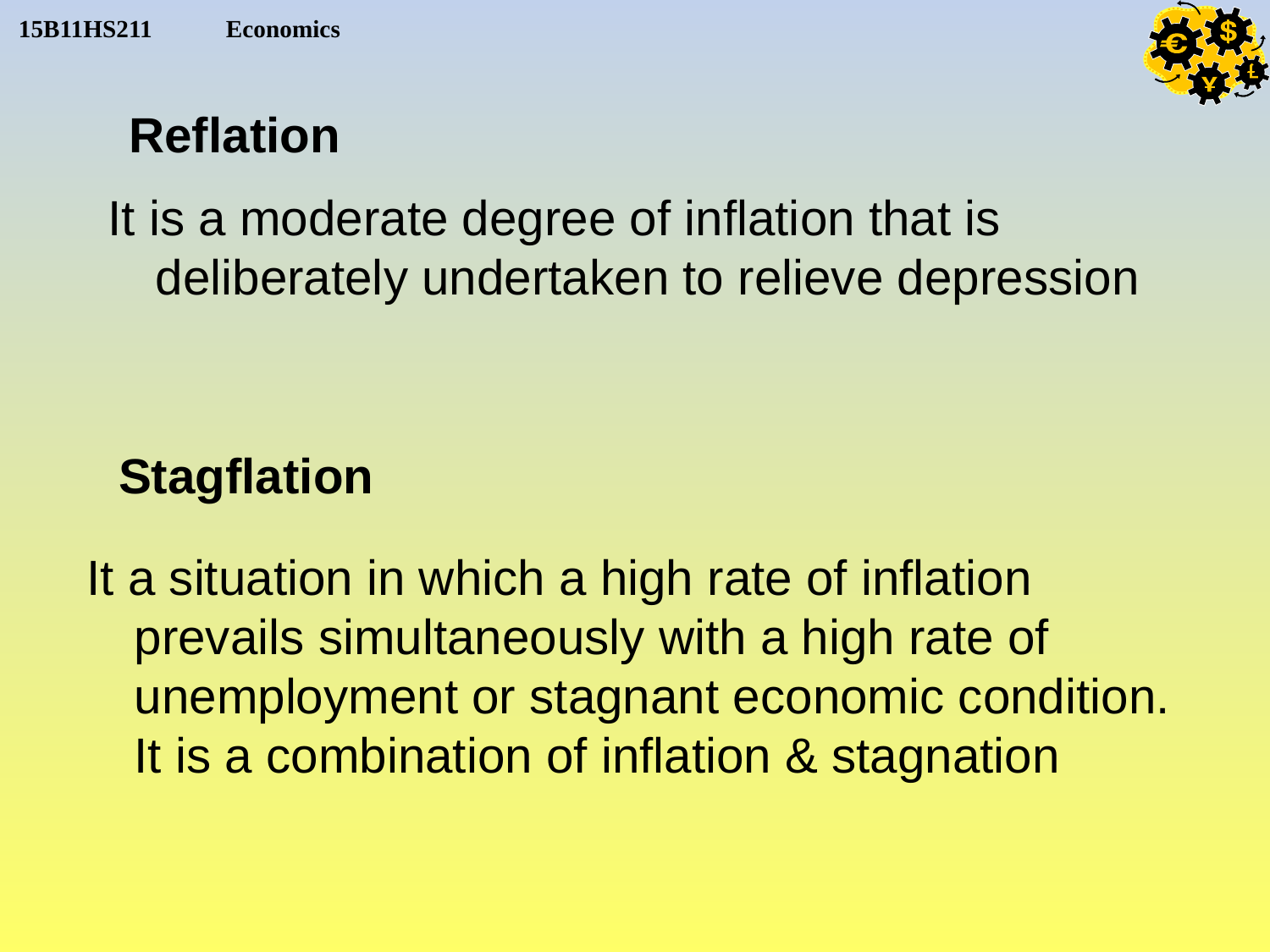

# Reflation
It is a moderate degree of inflation that is deliberately undertaken to relieve depression
Stagflation
It a situation in which a high rate of inflation prevails simultaneously with a high rate of unemployment or stagnant economic condition. It is a combination of inflation & stagnation